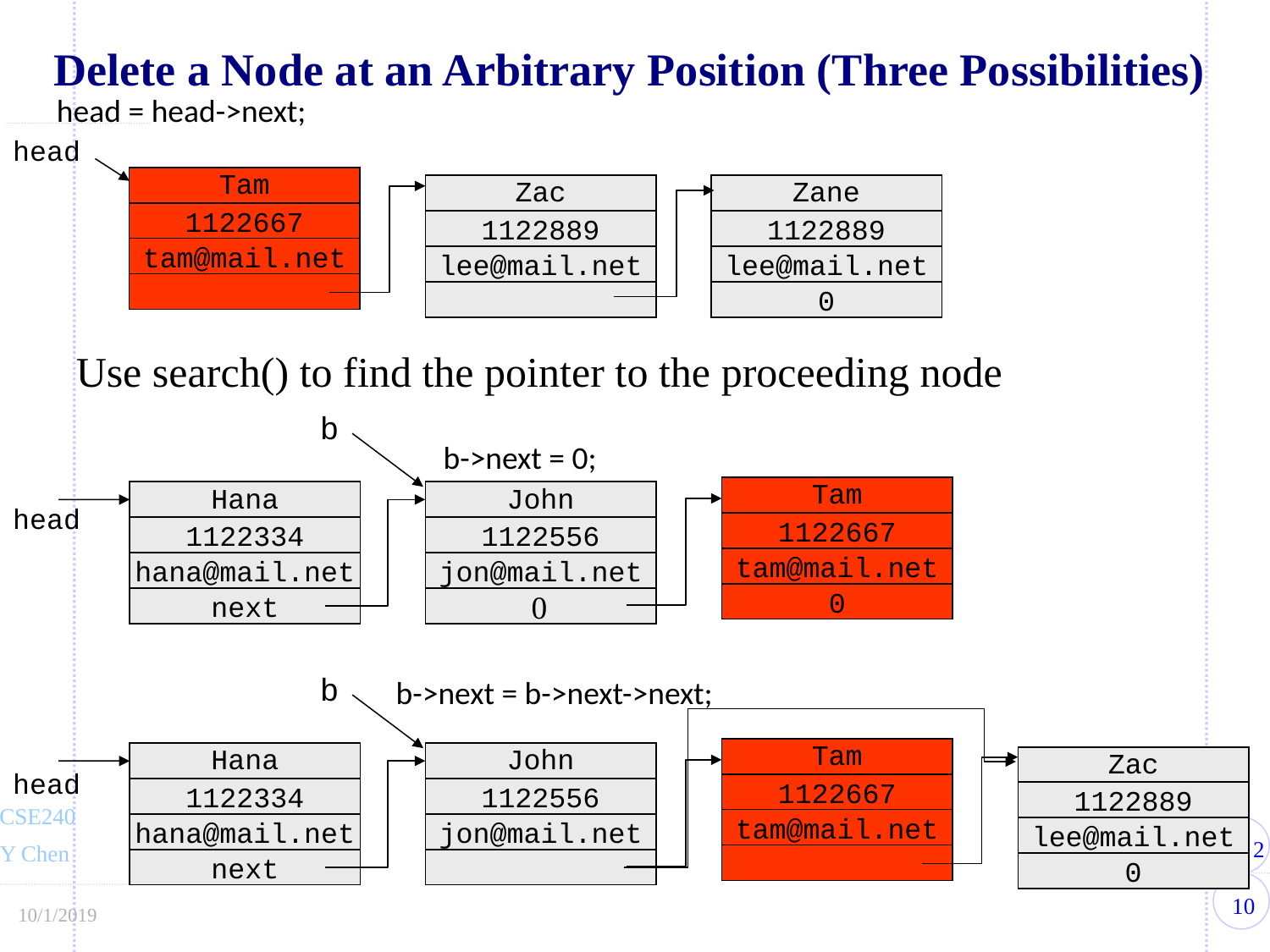

# Delete a Node at an Arbitrary Position (Three Possibilities)
head = head->next;
head

Tam

1122667
tam@mail.net

Zac
Zane

1122889
1122889
lee@mail.net
lee@mail.net

0
Use search() to find the pointer to the proceeding node
b

b->next = 0;
Tam

1122667
tam@mail.net
0
Hana
1122334
hana@mail.net
next
John
1122556
jon@mail.net

head

0
b

b->next = b->next->next;

Tam
1122667
tam@mail.net

Hana
1122334
hana@mail.net
next
John
1122556
jon@mail.net

Zac

head

1122889
lee@mail.net
0